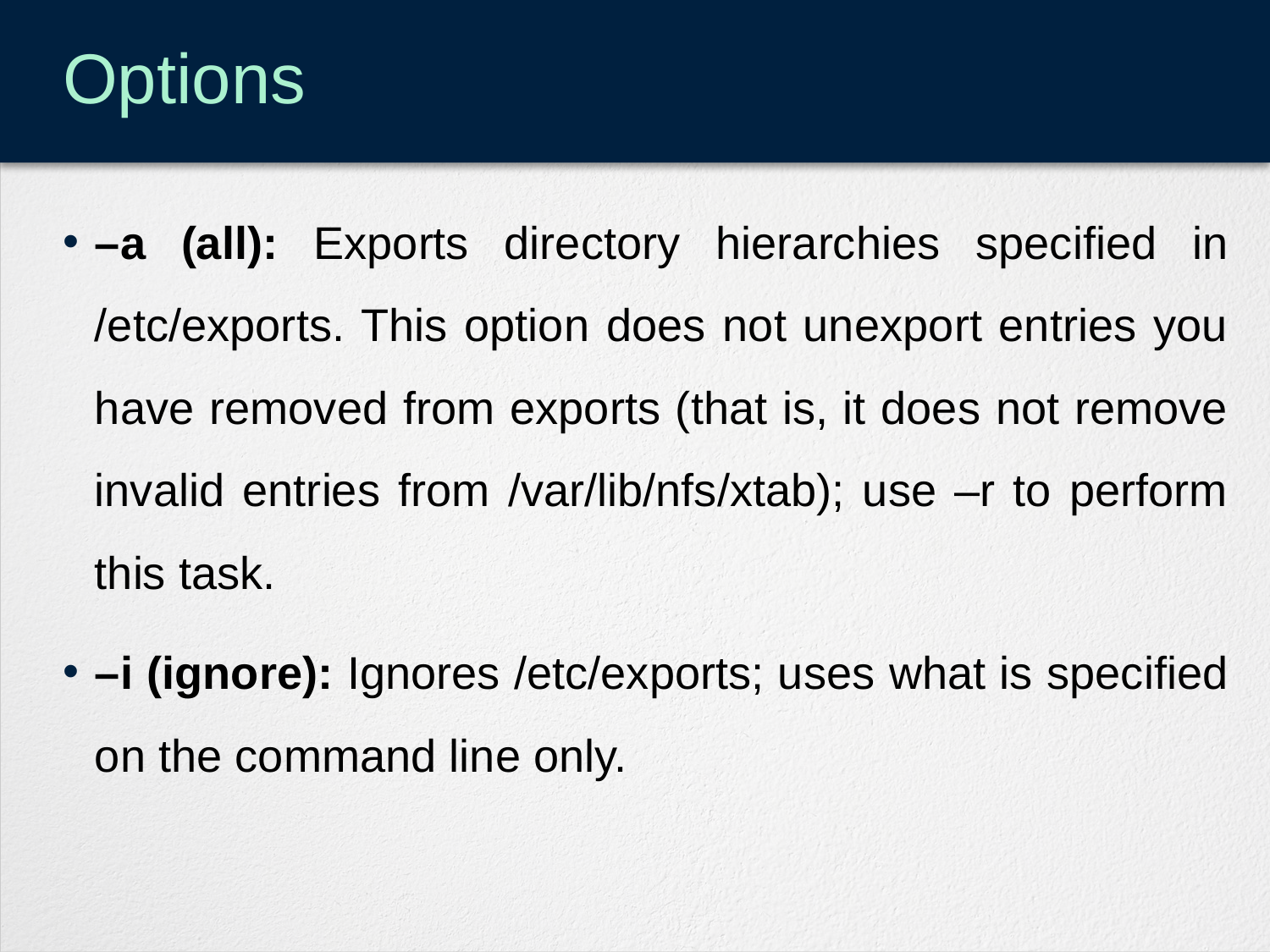

# Options
–a (all): Exports directory hierarchies specified in /etc/exports. This option does not unexport entries you have removed from exports (that is, it does not remove invalid entries from /var/lib/nfs/xtab); use –r to perform this task.
–i (ignore): Ignores /etc/exports; uses what is specified on the command line only.